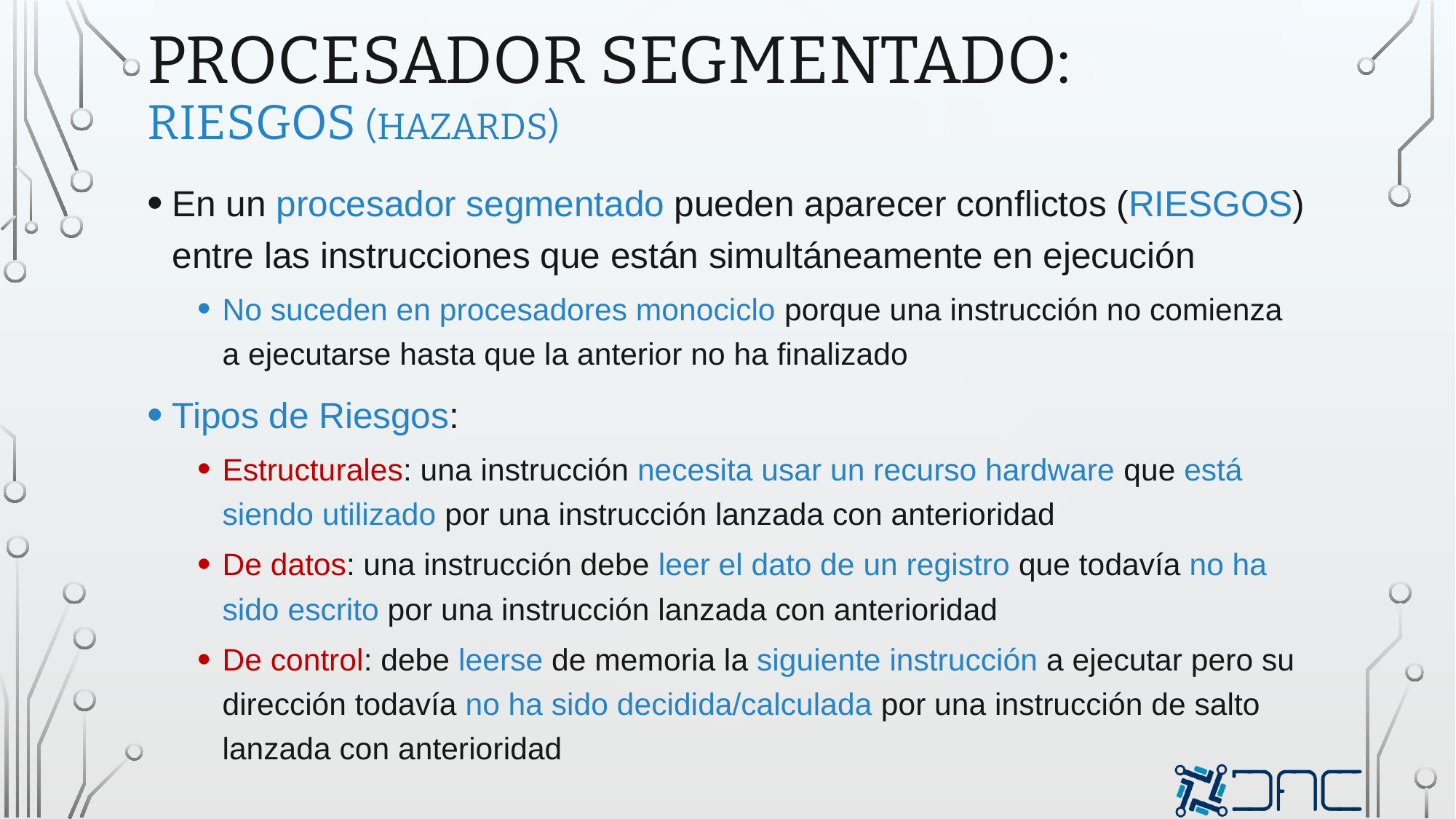

# procesador segmentado: Riesgos (Hazards)
En un procesador segmentado pueden aparecer conflictos (RIESGOS) entre las instrucciones que están simultáneamente en ejecución
No suceden en procesadores monociclo porque una instrucción no comienza a ejecutarse hasta que la anterior no ha finalizado
Tipos de Riesgos:
Estructurales: una instrucción necesita usar un recurso hardware que está siendo utilizado por una instrucción lanzada con anterioridad
De datos: una instrucción debe leer el dato de un registro que todavía no ha sido escrito por una instrucción lanzada con anterioridad
De control: debe leerse de memoria la siguiente instrucción a ejecutar pero su dirección todavía no ha sido decidida/calculada por una instrucción de salto lanzada con anterioridad